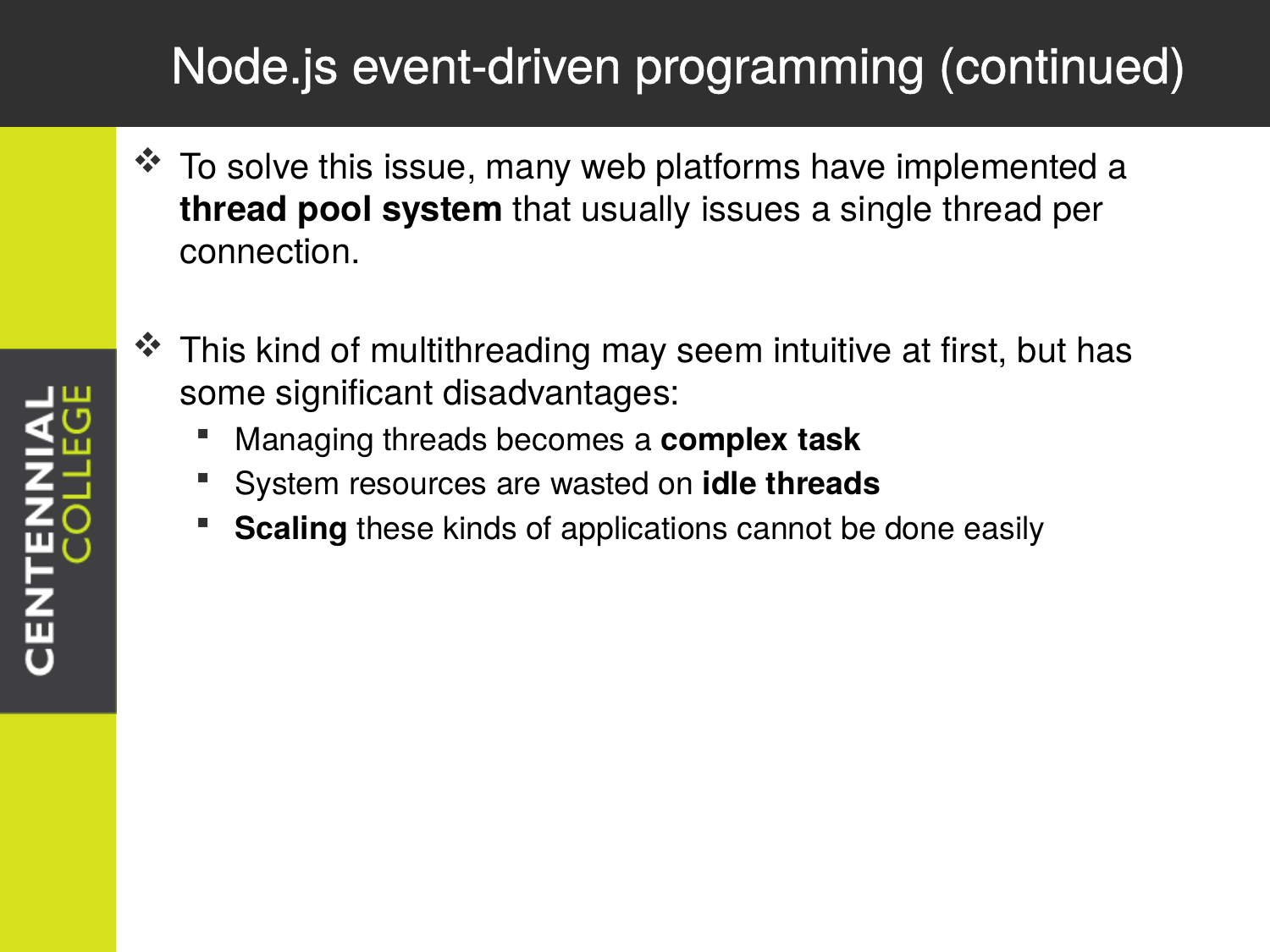

# Node.js event-driven programming (continued)
To solve this issue, many web platforms have implemented a thread pool system that usually issues a single thread per connection.

This kind of multithreading may seem intuitive at first, but has some significant disadvantages:
Managing threads becomes a complex task
System resources are wasted on idle threads
Scaling these kinds of applications cannot be done easily